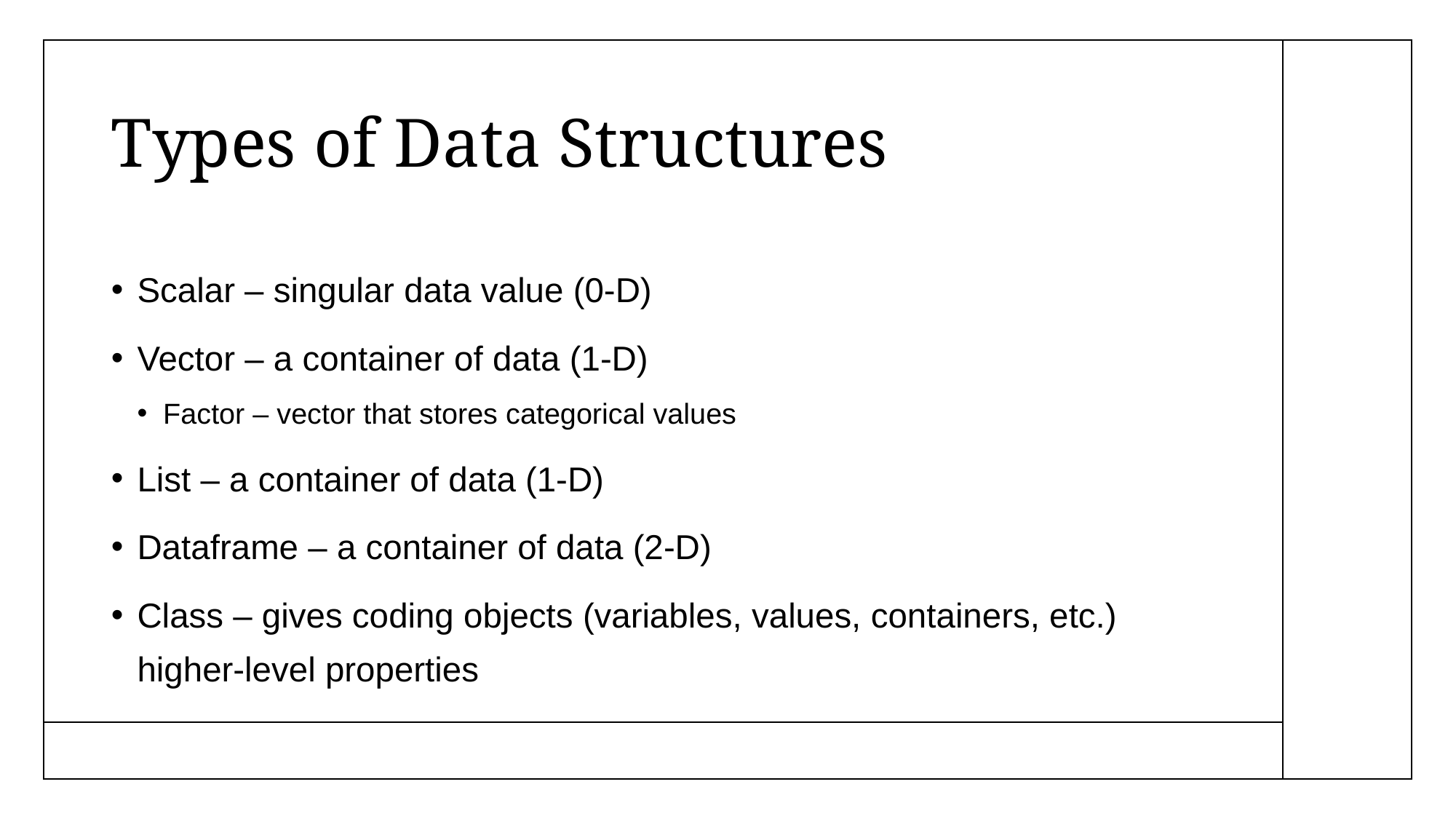

# Types of Data Structures
Scalar – singular data value (0-D)
Vector – a container of data (1-D)
Factor – vector that stores categorical values
List – a container of data (1-D)
Dataframe – a container of data (2-D)
Class – gives coding objects (variables, values, containers, etc.) higher-level properties